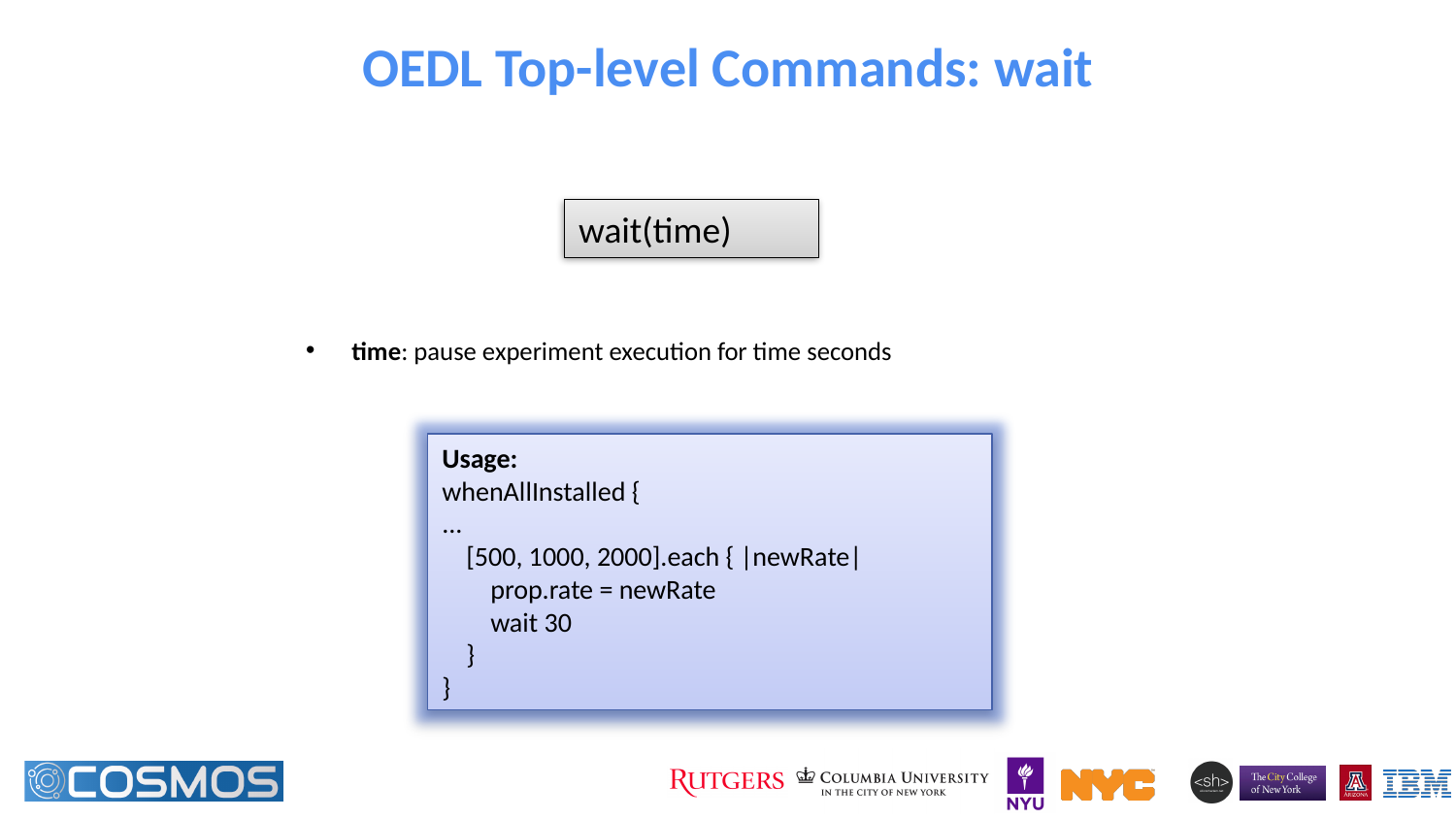

# OEDL Top-level Commands: wait
wait(time)

time: pause experiment execution for time seconds

Usage:
whenAllInstalled {
...
    [500, 1000, 2000].each { |newRate|
        prop.rate = newRate
        wait 30
    }
}